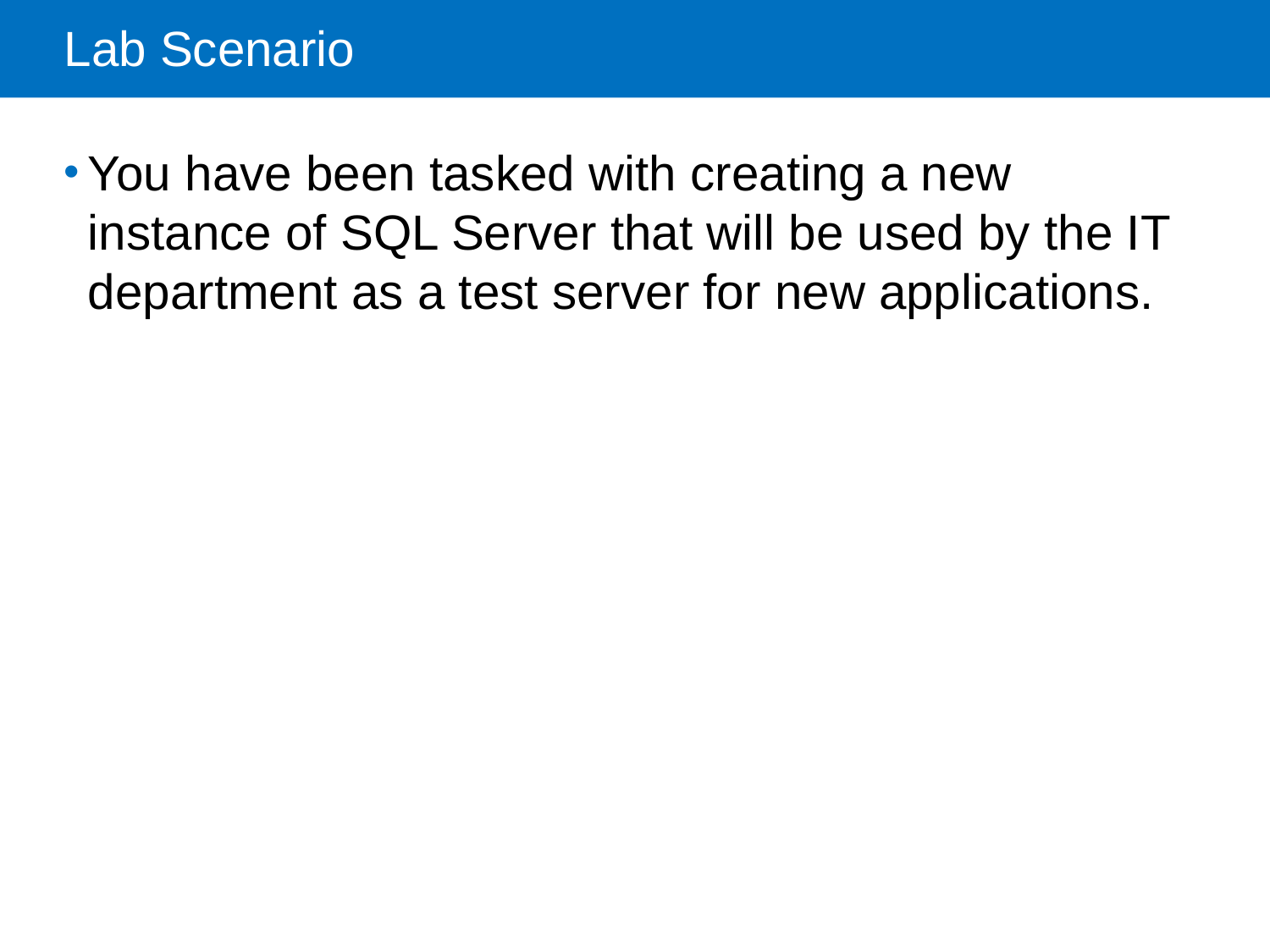

# Lab Scenario
You have been tasked with creating a new instance of SQL Server that will be used by the IT department as a test server for new applications.